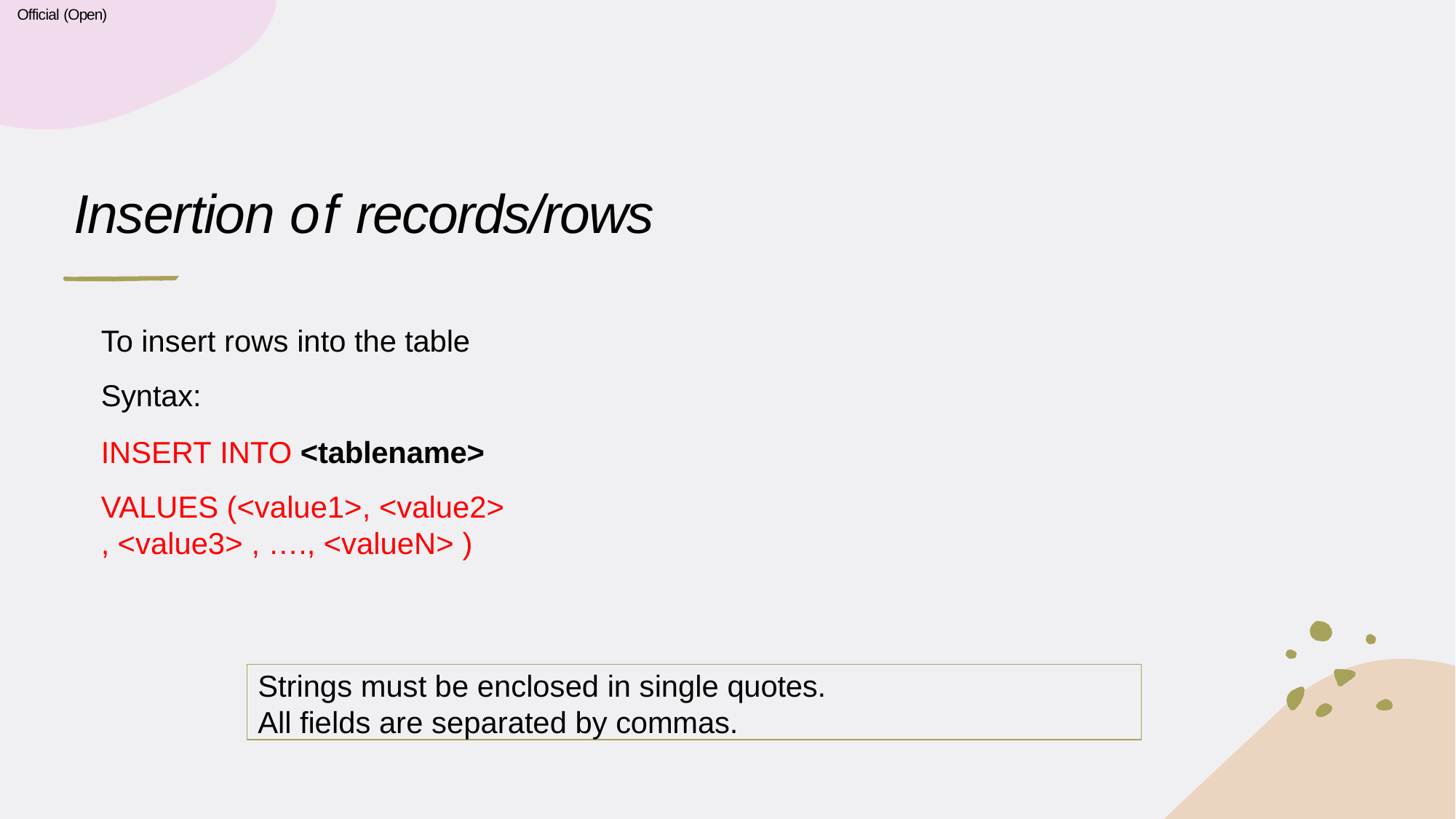

Official (Open)
# Insertion of records/rows

To insert rows into the table Syntax:
INSERT INTO <tablename>
VALUES (<value1>, <value2> , <value3> , …., <valueN> )
Strings must be enclosed in single quotes. All fields are separated by commas.